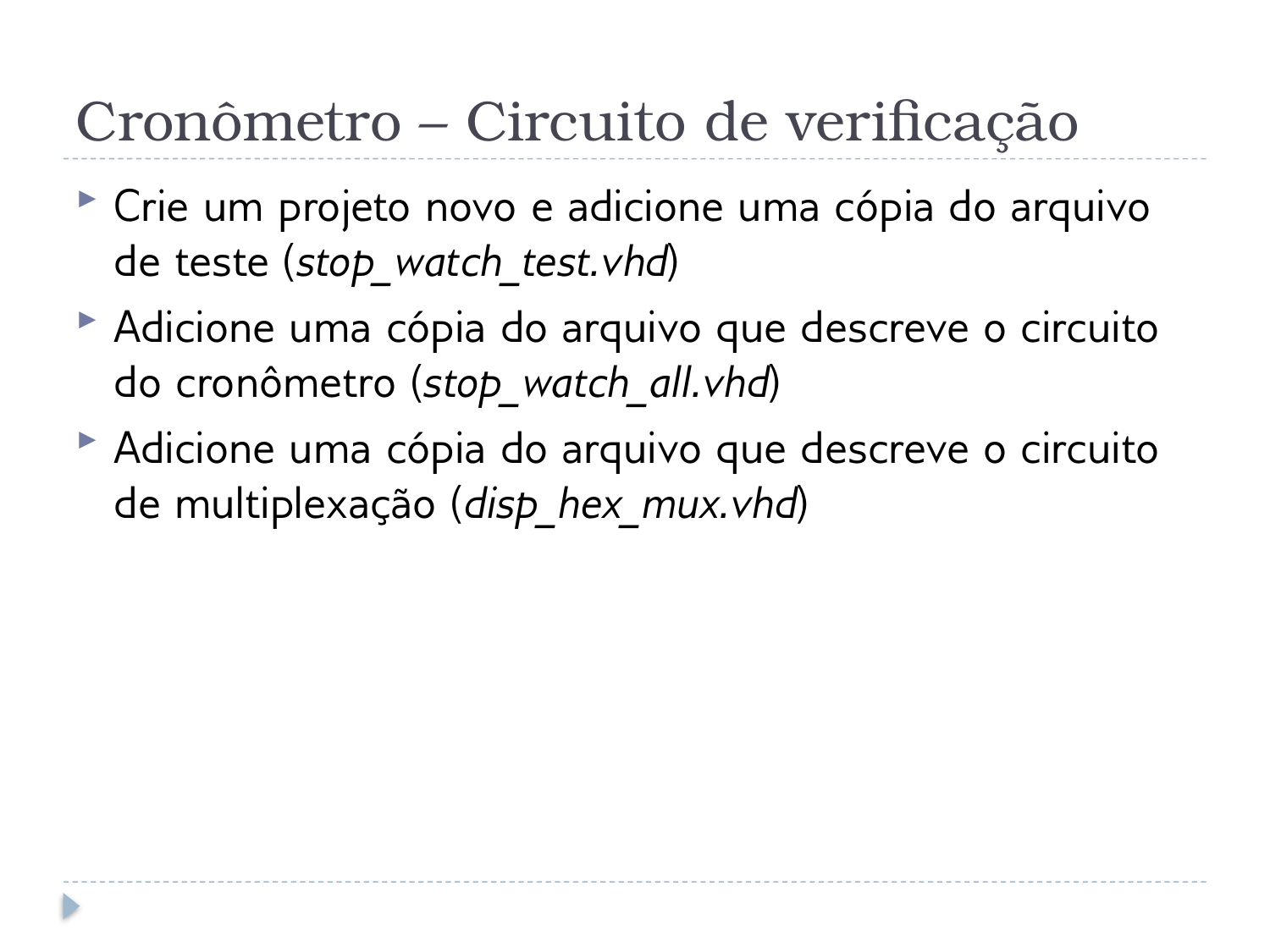

# Cronômetro – Circuito de verificação
Crie um projeto novo e adicione uma cópia do arquivo de teste (stop_watch_test.vhd)
Adicione uma cópia do arquivo que descreve o circuito do cronômetro (stop_watch_all.vhd)
Adicione uma cópia do arquivo que descreve o circuito de multiplexação (disp_hex_mux.vhd)